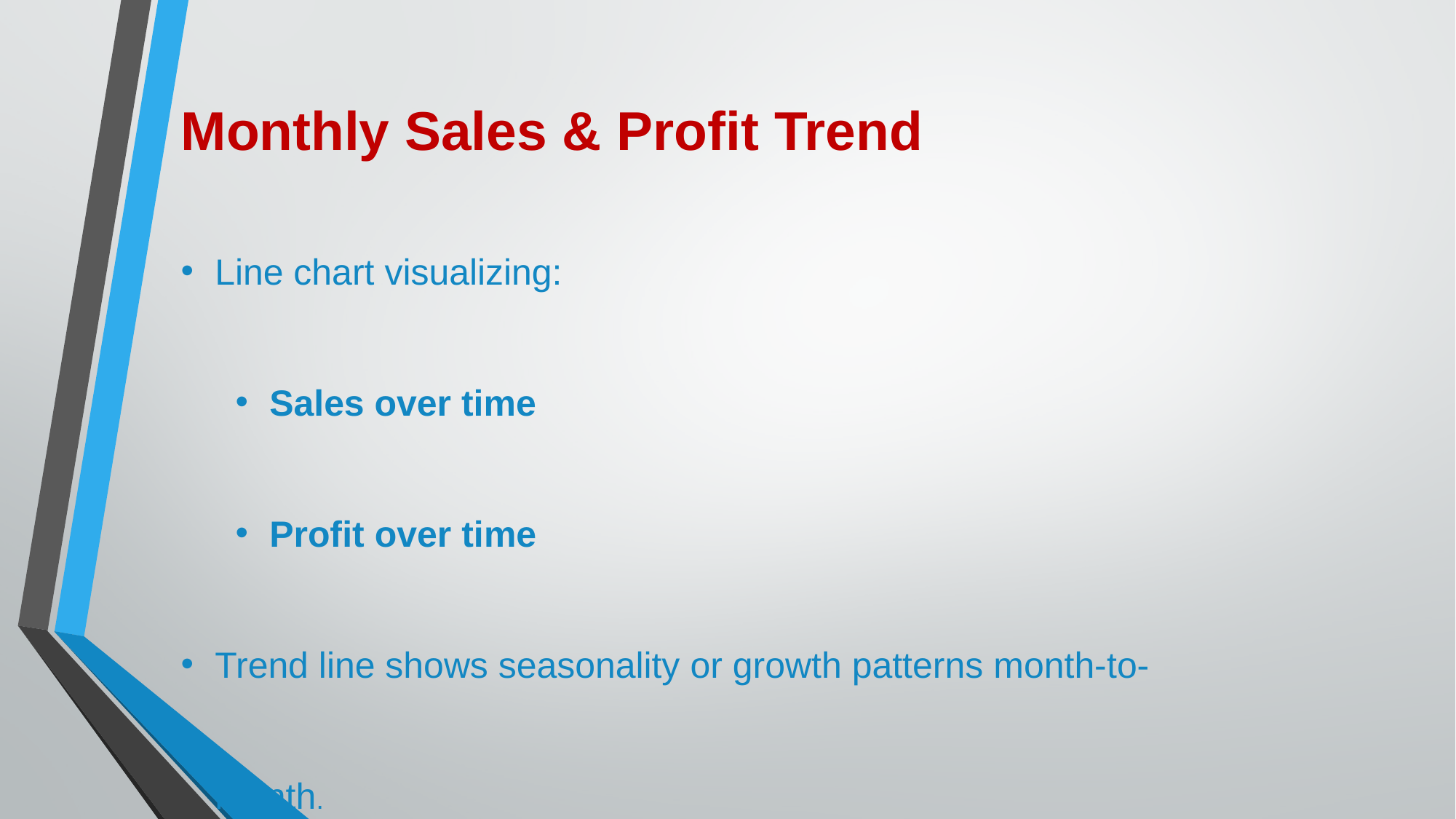

Monthly Sales & Profit Trend
Line chart visualizing:
Sales over time
Profit over time
Trend line shows seasonality or growth patterns month-to-month.